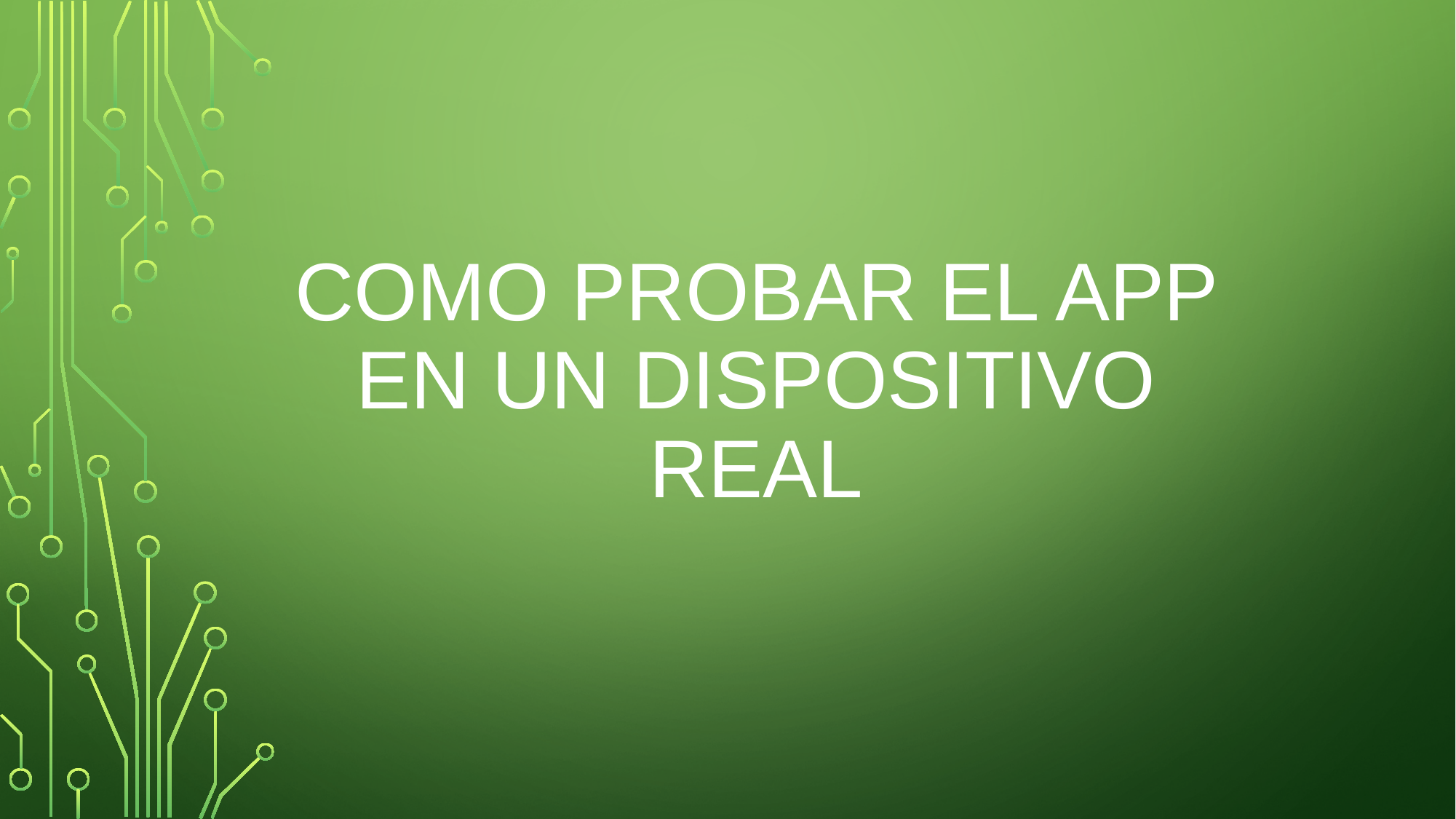

# Como probar el app en un dispositivo real